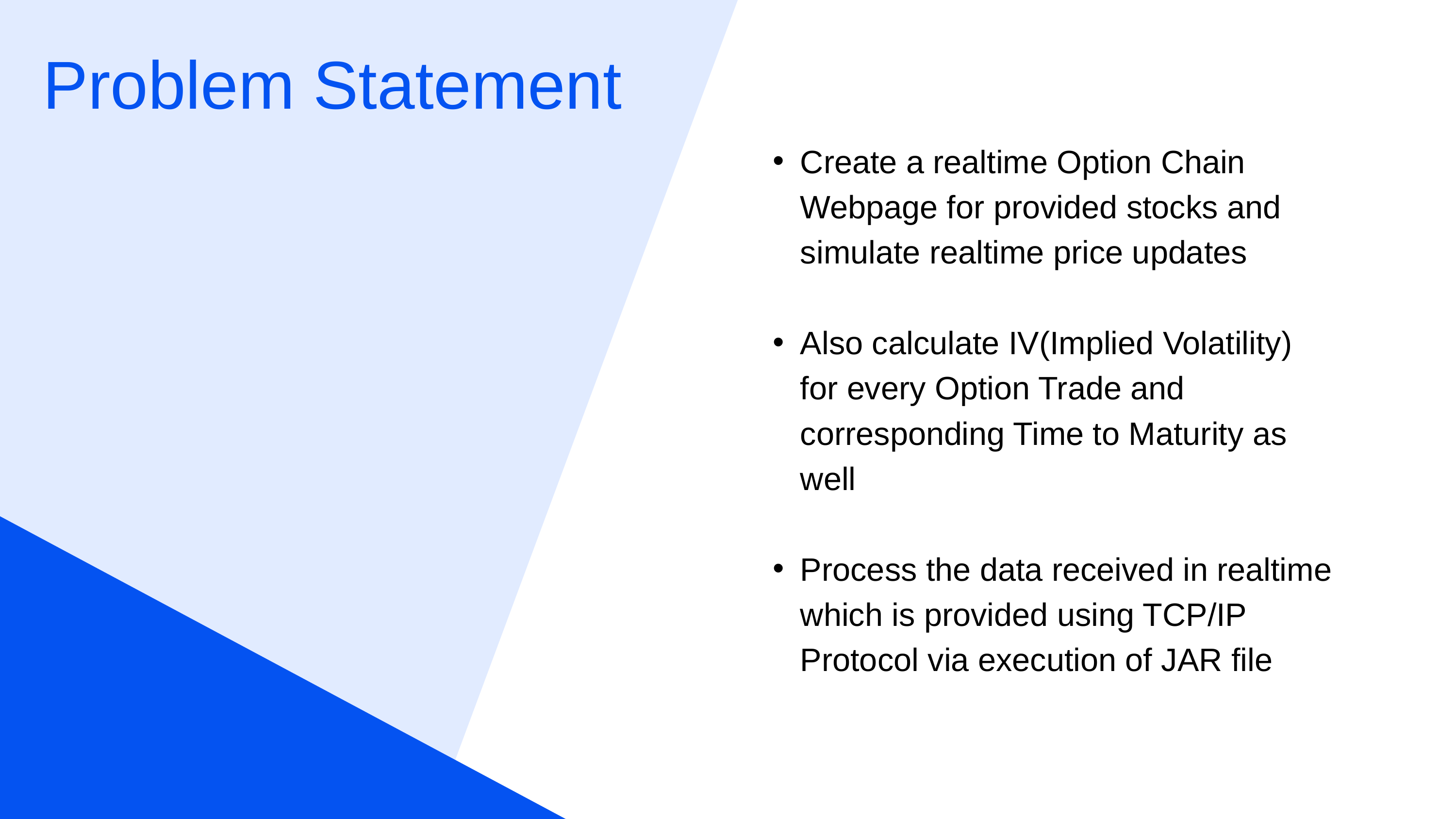

Problem Statement
Create a realtime Option Chain Webpage for provided stocks and simulate realtime price updates

Also calculate IV(Implied Volatility) for every Option Trade and corresponding Time to Maturity as well

Process the data received in realtime which is provided using TCP/IP Protocol via execution of JAR file